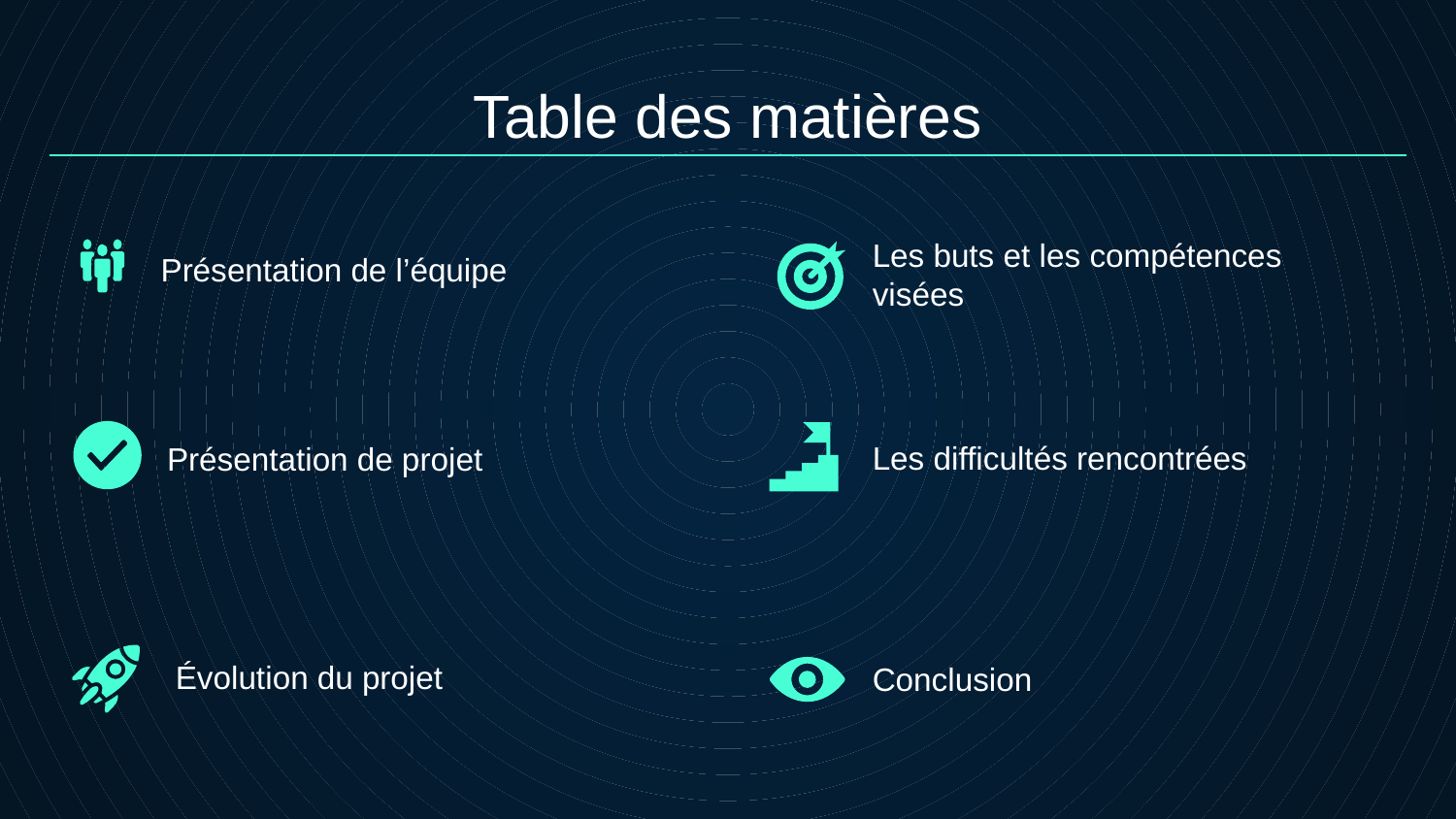

# Table des matières
Les buts et les compétences visées

Présentation de l’équipe

Les difficultés rencontrées
Présentation de projet
Conclusion

Évolution du projet